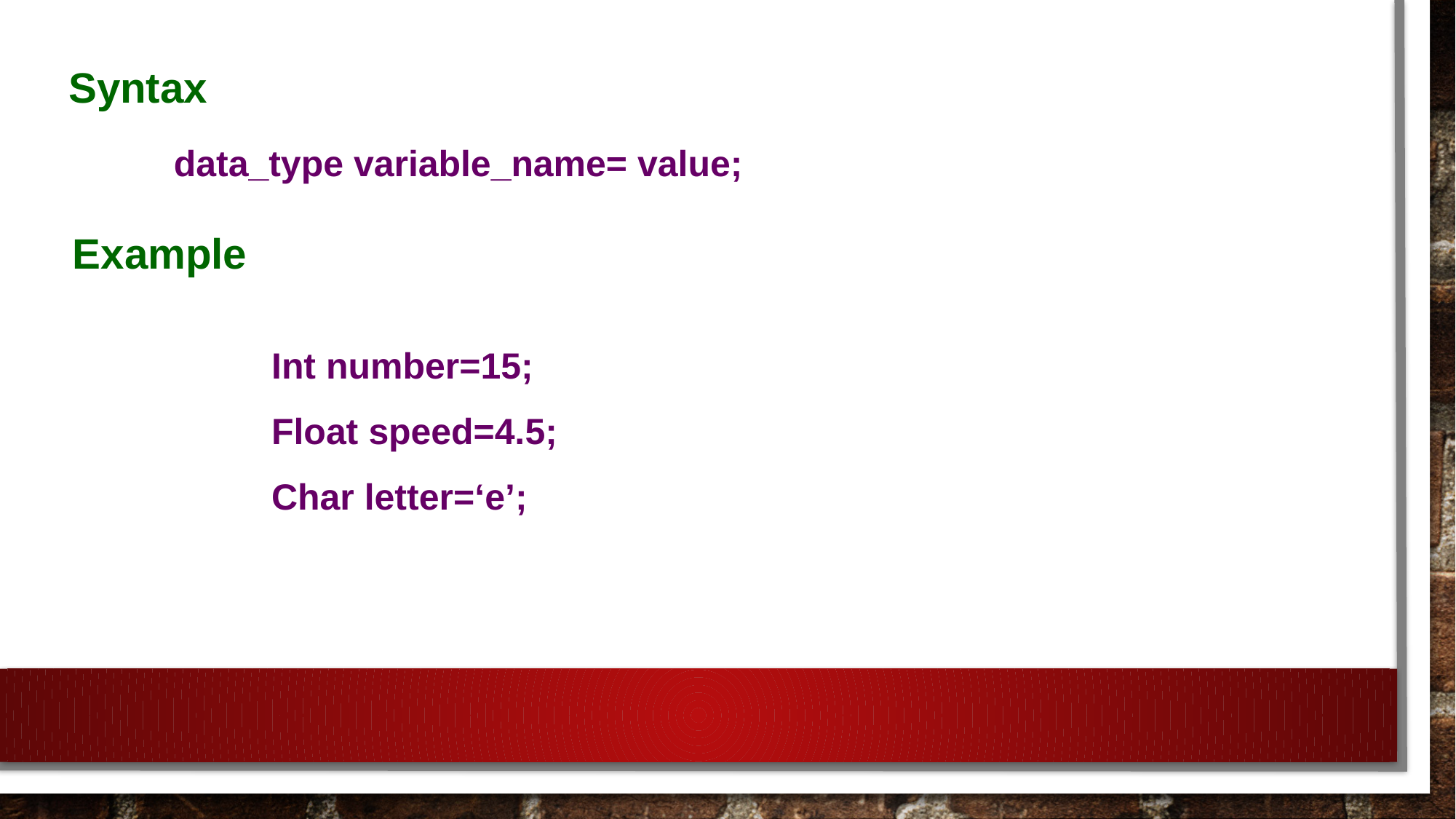

Syntax
data_type variable_name= value;
Example
Int number=15;
Float speed=4.5;
Char letter=‘e’;